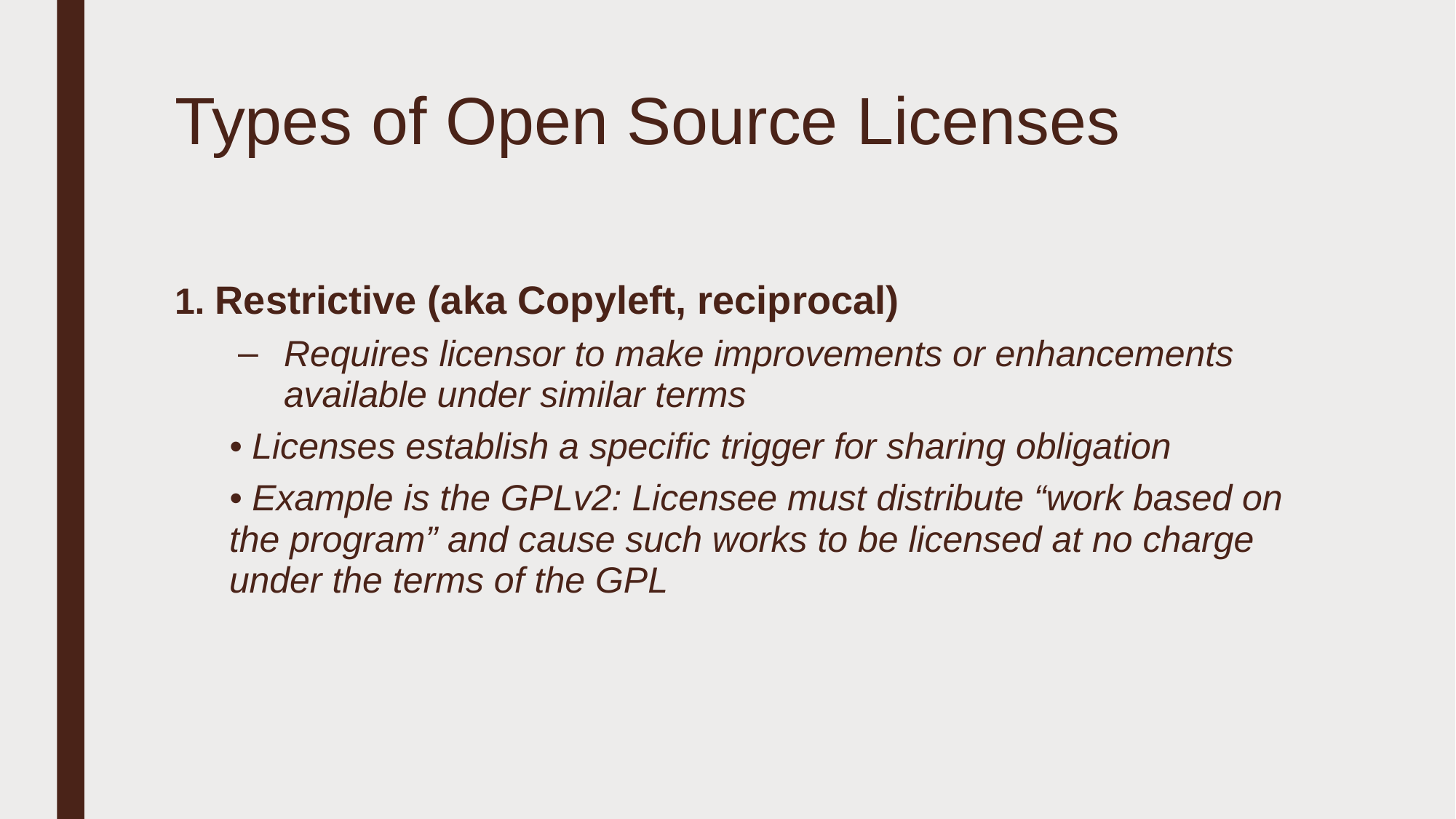

# Types of Open Source Licenses
1. Restrictive (aka Copyleft, reciprocal)
Requires licensor to make improvements or enhancements available under similar terms
• Licenses establish a specific trigger for sharing obligation
• Example is the GPLv2: Licensee must distribute “work based on the program” and cause such works to be licensed at no charge under the terms of the GPL